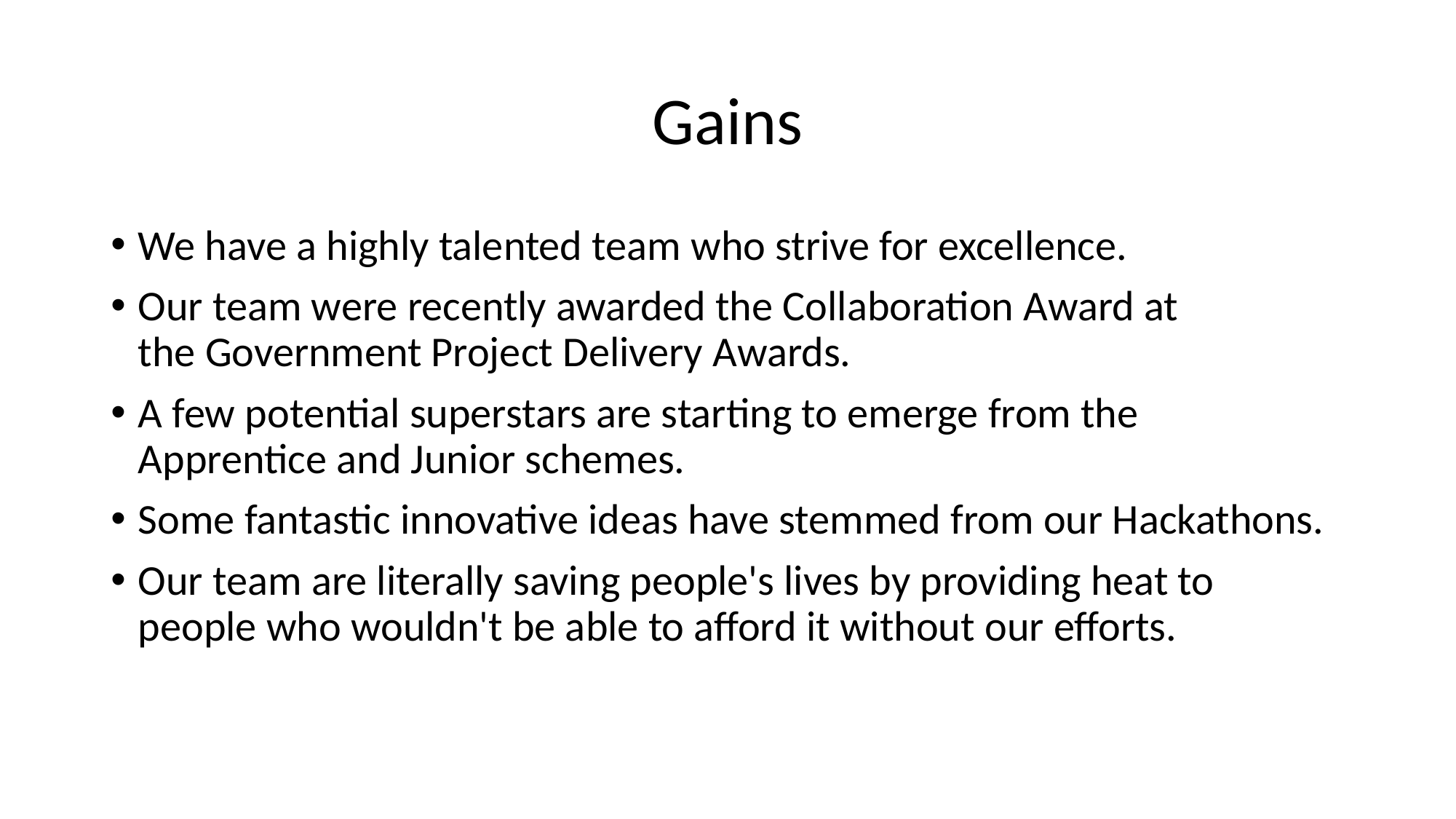

# Gains
We have a highly talented team who strive for excellence.
Our team were recently awarded the Collaboration Award at the Government Project Delivery Awards.
A few potential superstars are starting to emerge from the Apprentice and Junior schemes.
Some fantastic innovative ideas have stemmed from our Hackathons.
Our team are literally saving people's lives by providing heat to people who wouldn't be able to afford it without our efforts.